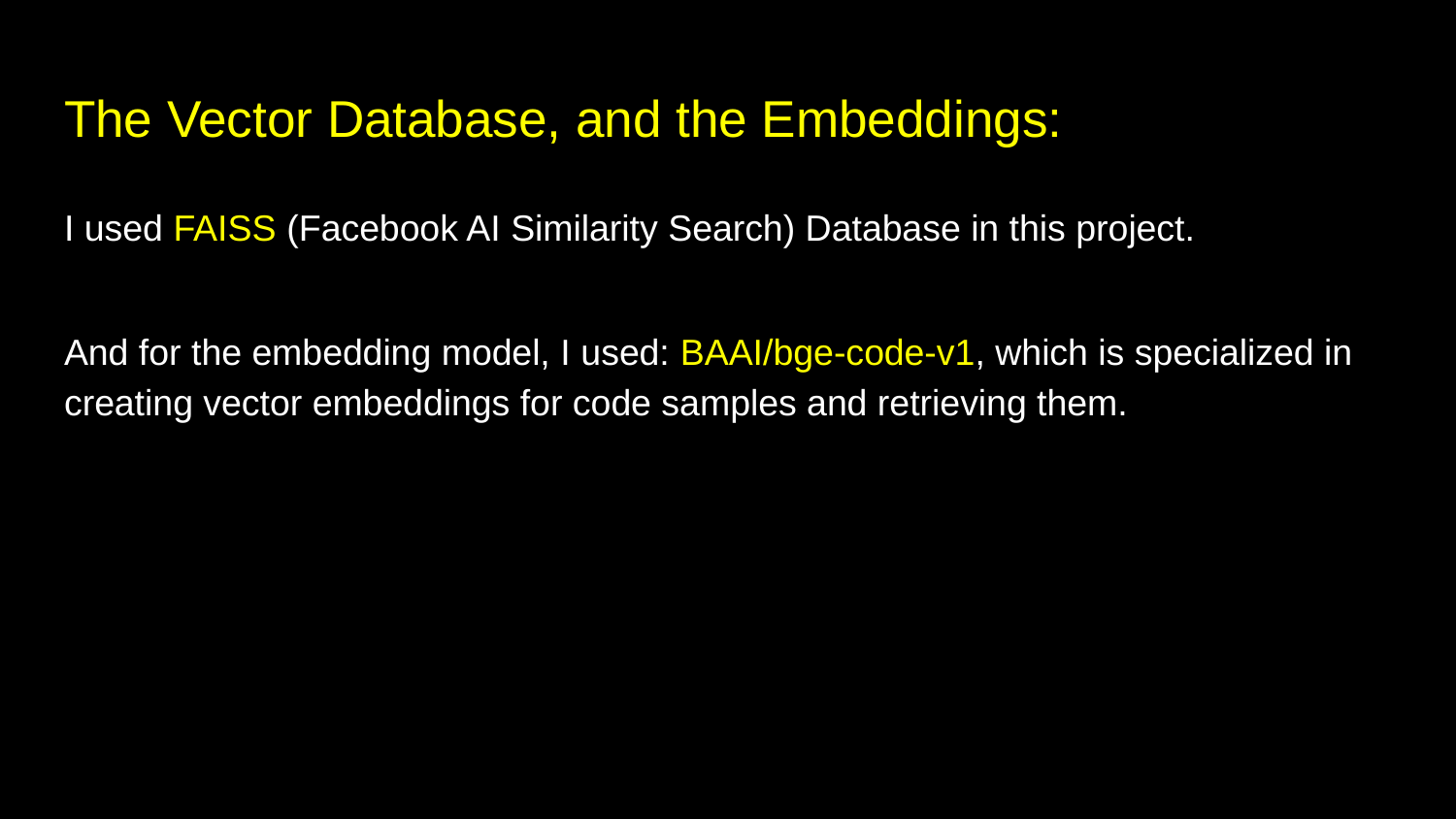

# The Vector Database, and the Embeddings:
I used FAISS (Facebook AI Similarity Search) Database in this project.
And for the embedding model, I used: BAAI/bge-code-v1, which is specialized in creating vector embeddings for code samples and retrieving them.